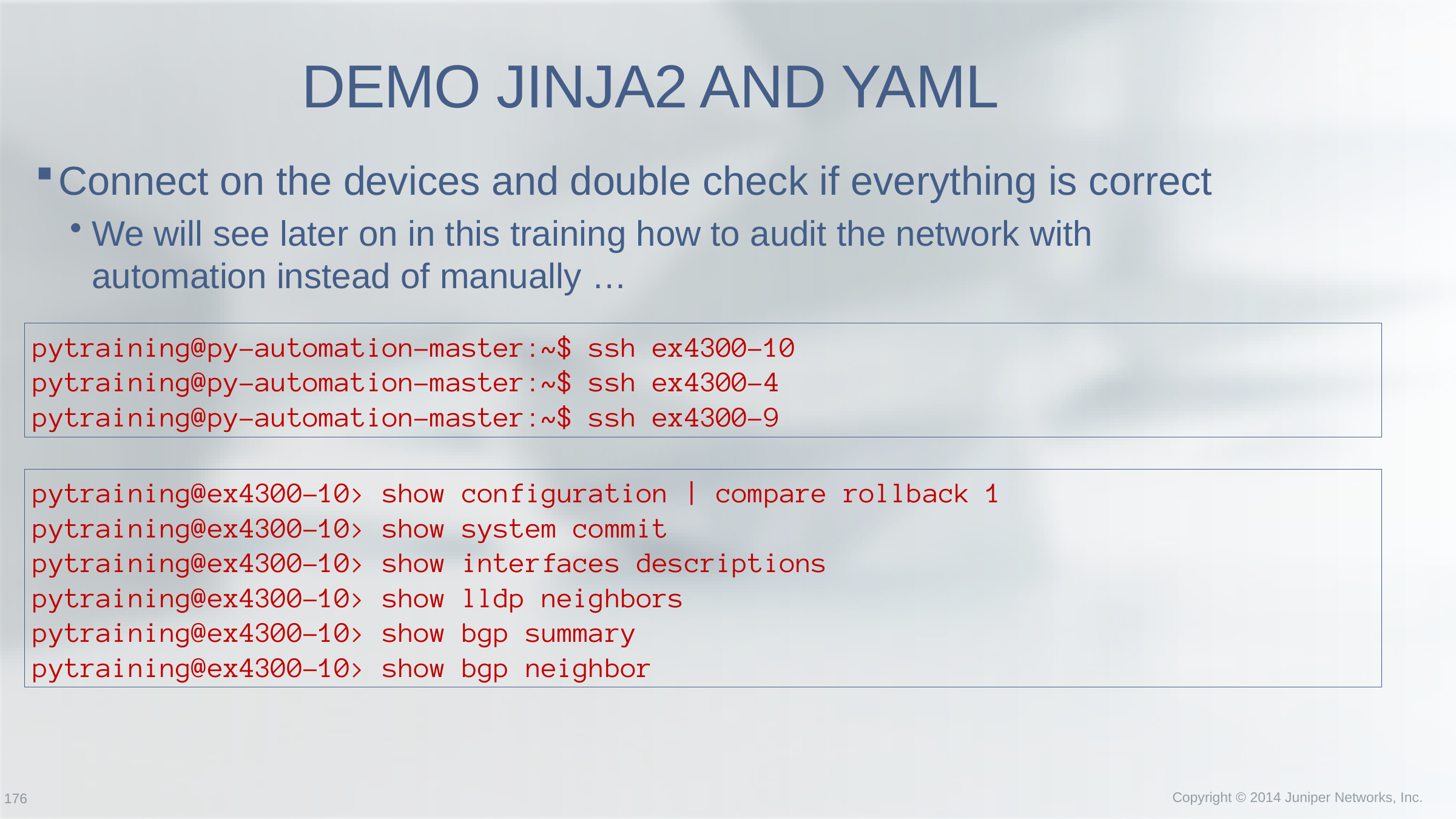

# DEMO JINJA2 AND YAML
Connect on the devices and double check if everything is correct
We will see later on in this training how to audit the network with automation instead of manually …
pytraining@py-automation-master:~$ ssh ex4300-10
pytraining@py-automation-master:~$ ssh ex4300-4
pytraining@py-automation-master:~$ ssh ex4300-9
pytraining@ex4300-10> show configuration | compare rollback 1
pytraining@ex4300-10> show system commit
pytraining@ex4300-10> show interfaces descriptions
pytraining@ex4300-10> show lldp neighbors
pytraining@ex4300-10> show bgp summary
pytraining@ex4300-10> show bgp neighbor